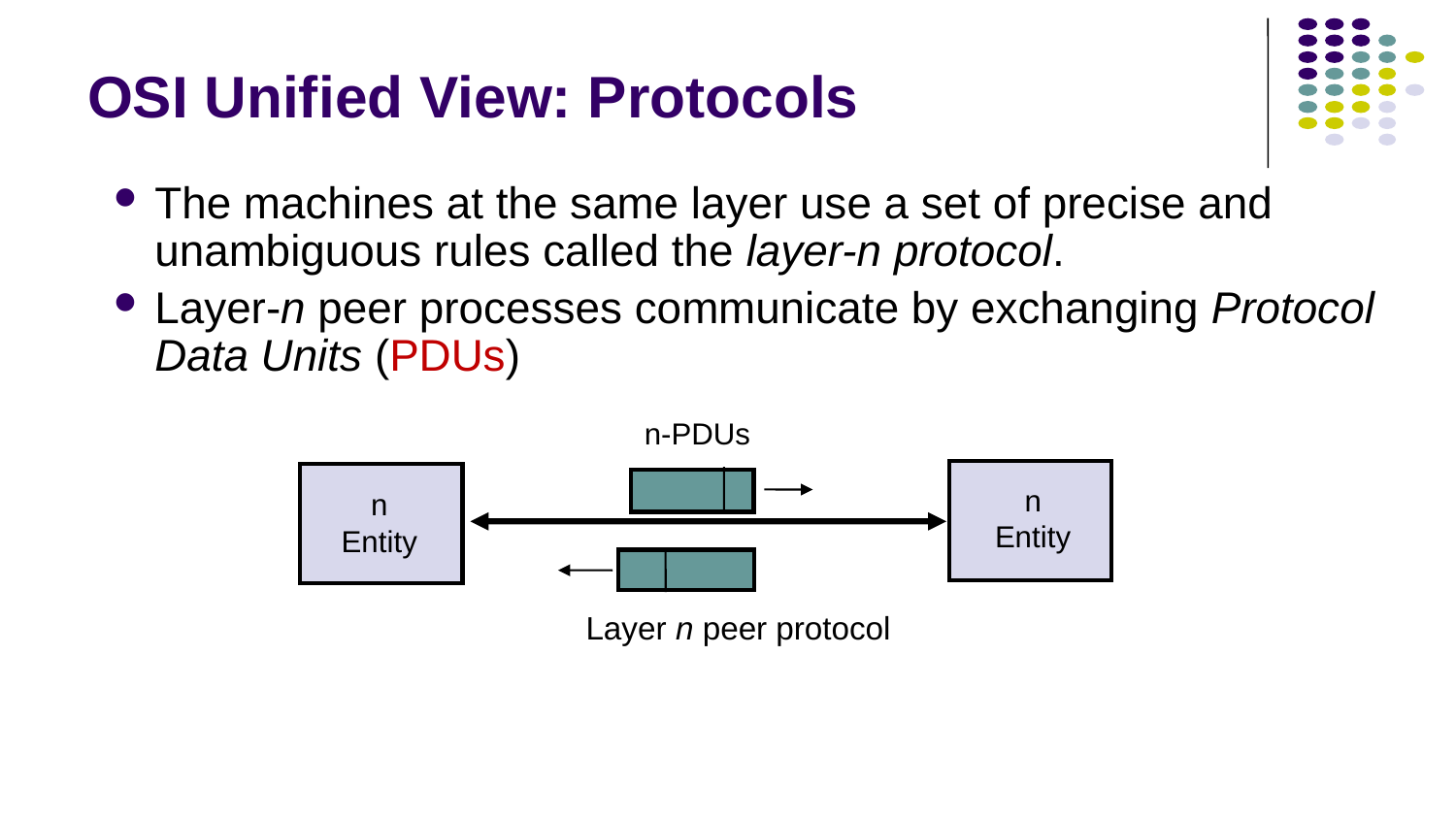

# OSI Unified View: Protocols
The machines at the same layer use a set of precise and unambiguous rules called the layer-n protocol.
Layer-n peer processes communicate by exchanging Protocol Data Units (PDUs)

n-PDUs

n
Entity

n
Entity

Layer n peer protocol